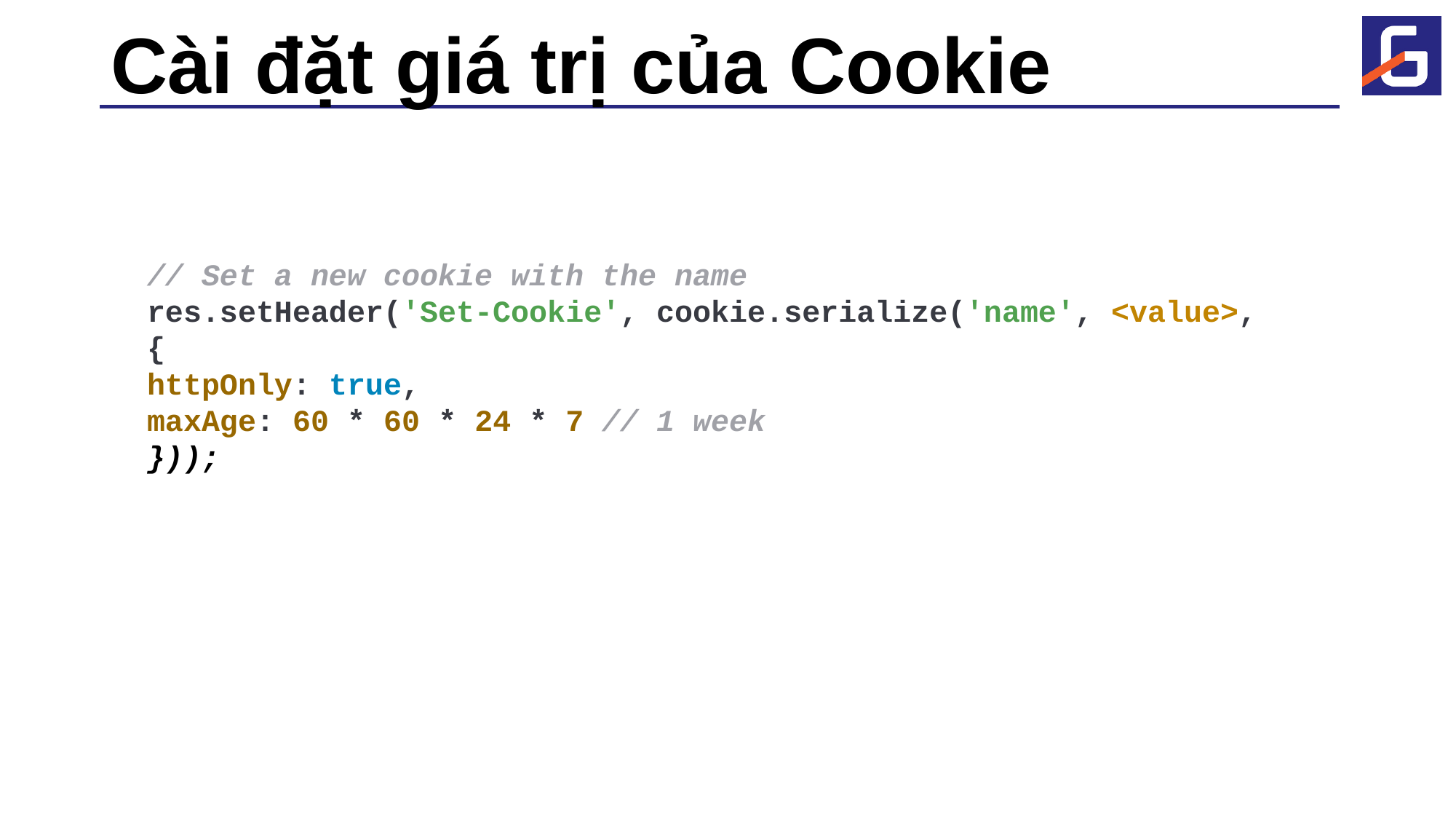

# Cài đặt giá trị của Cookie
// Set a new cookie with the name
res.setHeader('Set-Cookie', cookie.serialize('name', <value>, {
httpOnly: true,
maxAge: 60 * 60 * 24 * 7 // 1 week
}));